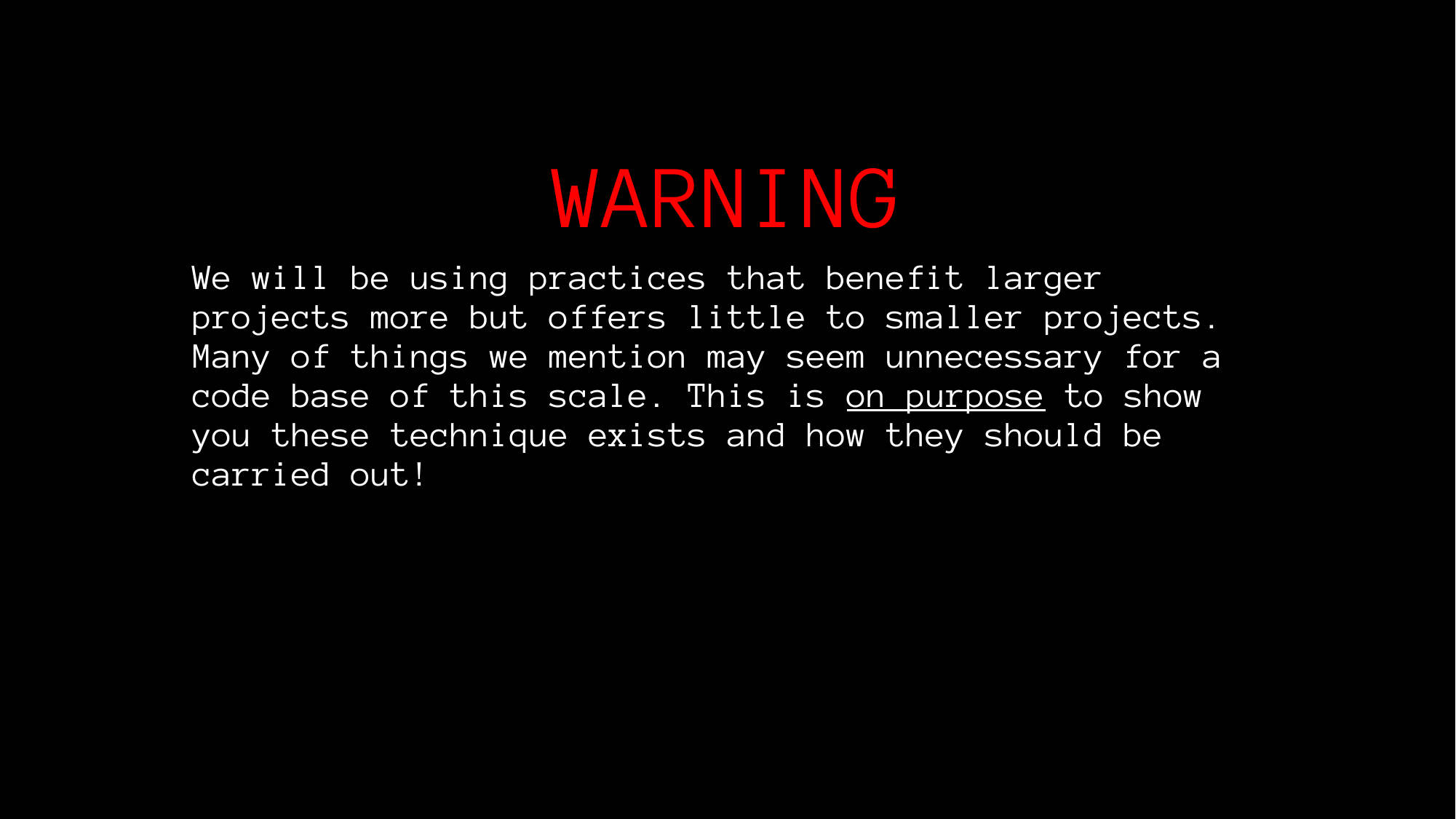

# WARNING
We will be using practices that benefit larger projects more but offers little to smaller projects. Many of things we mention may seem unnecessary for a code base of this scale. This is on purpose to show you these technique exists and how they should be carried out!